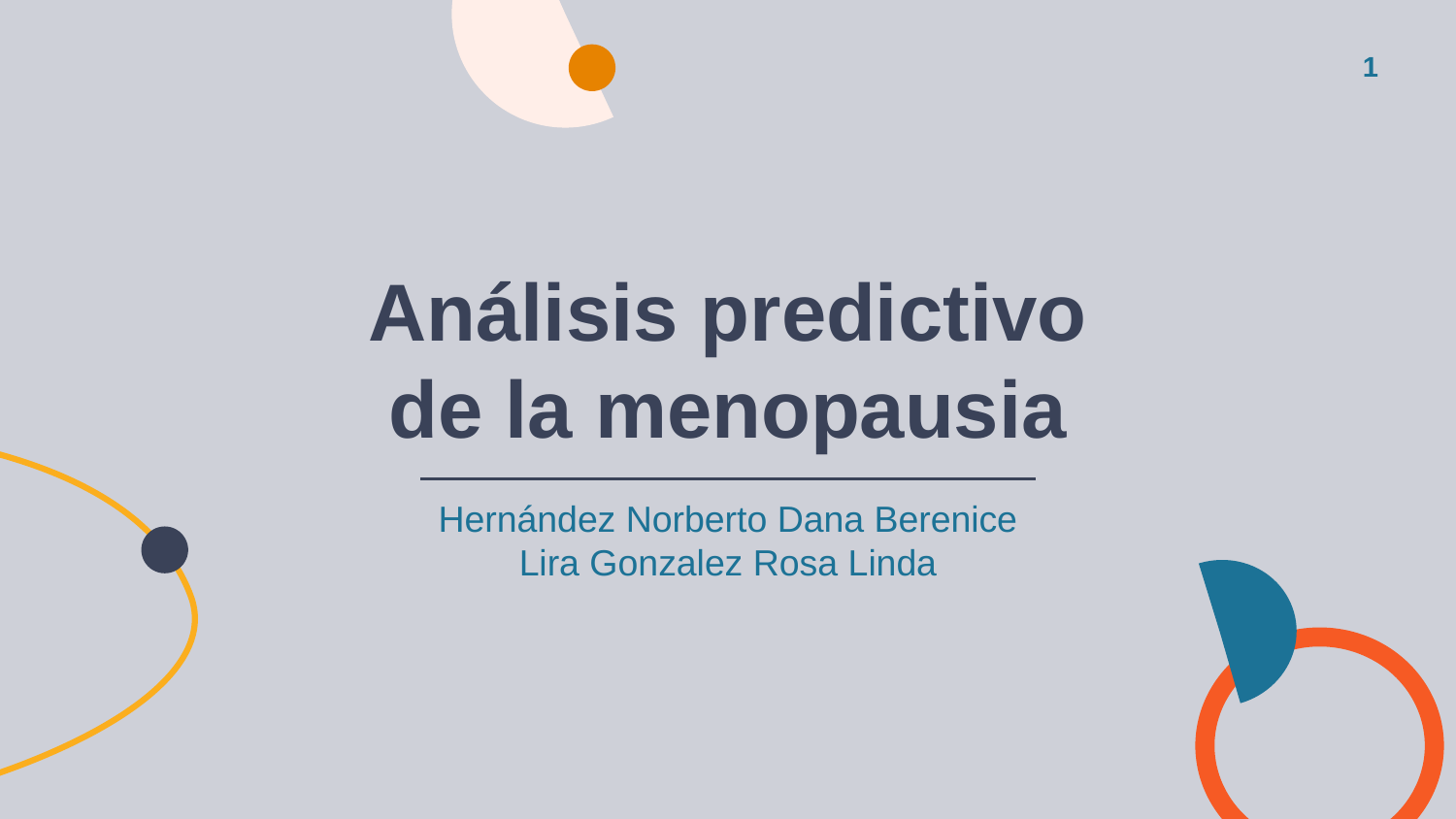

1
# Análisis predictivo de la menopausia

Hernández Norberto Dana Berenice
Lira Gonzalez Rosa Linda